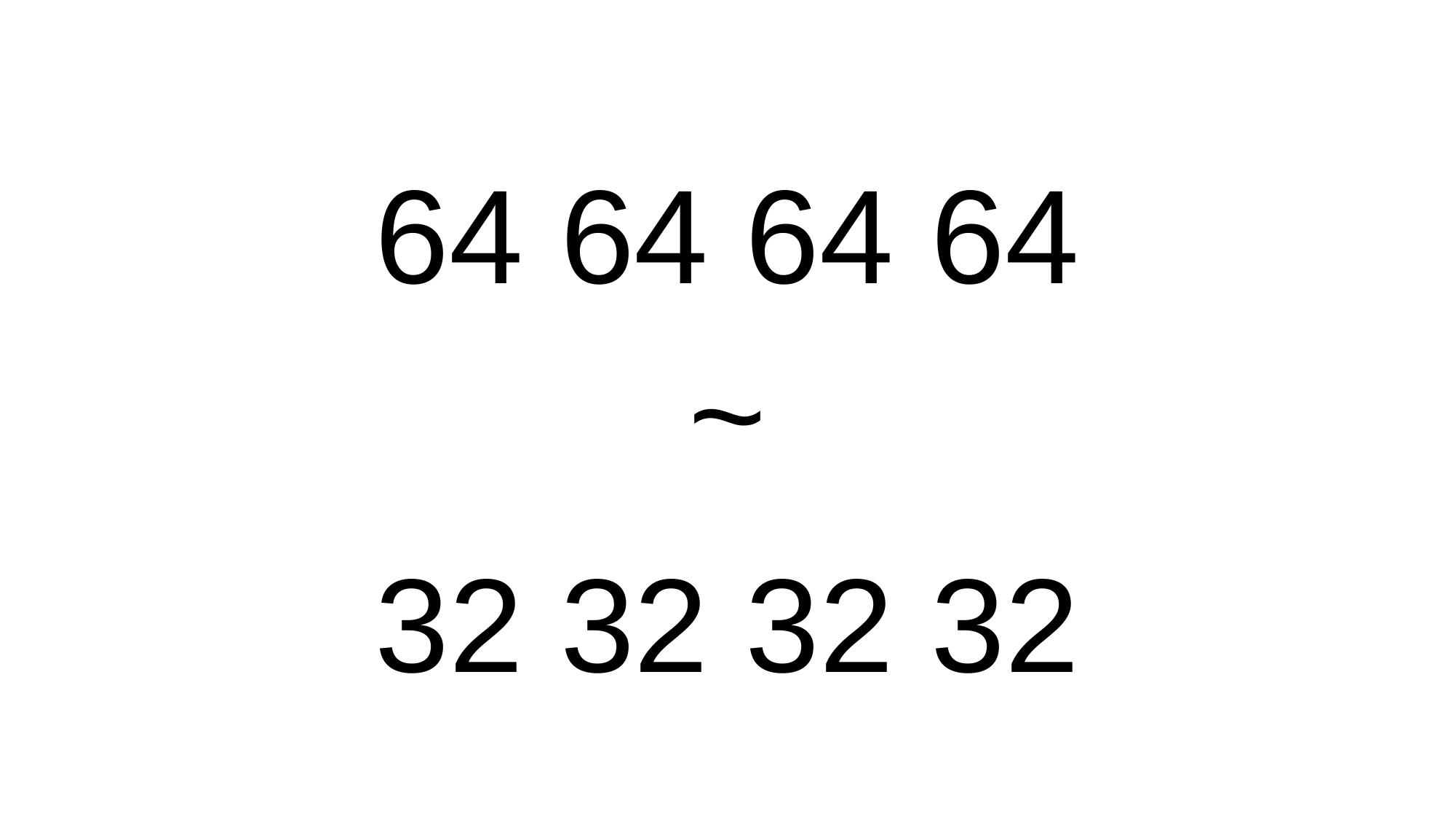

64 64 64 64
~
32 32 32 32